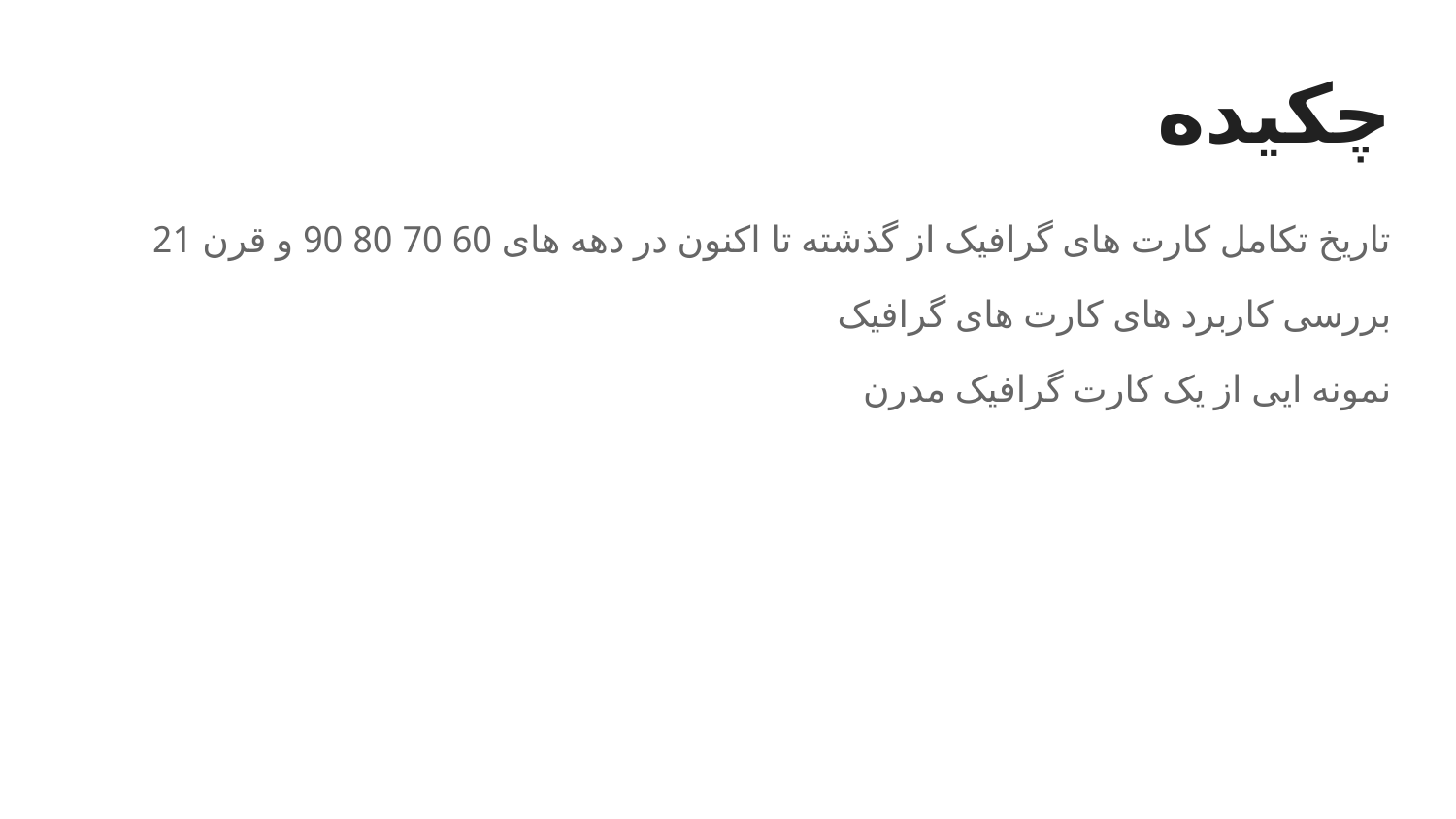

# چکیده
تاریخ تکامل کارت های گرافیک از گذشته تا اکنون در دهه های 60 70 80 90 و قرن 21
بررسی کاربرد های کارت های گرافیک
نمونه ایی از یک کارت گرافیک مدرن